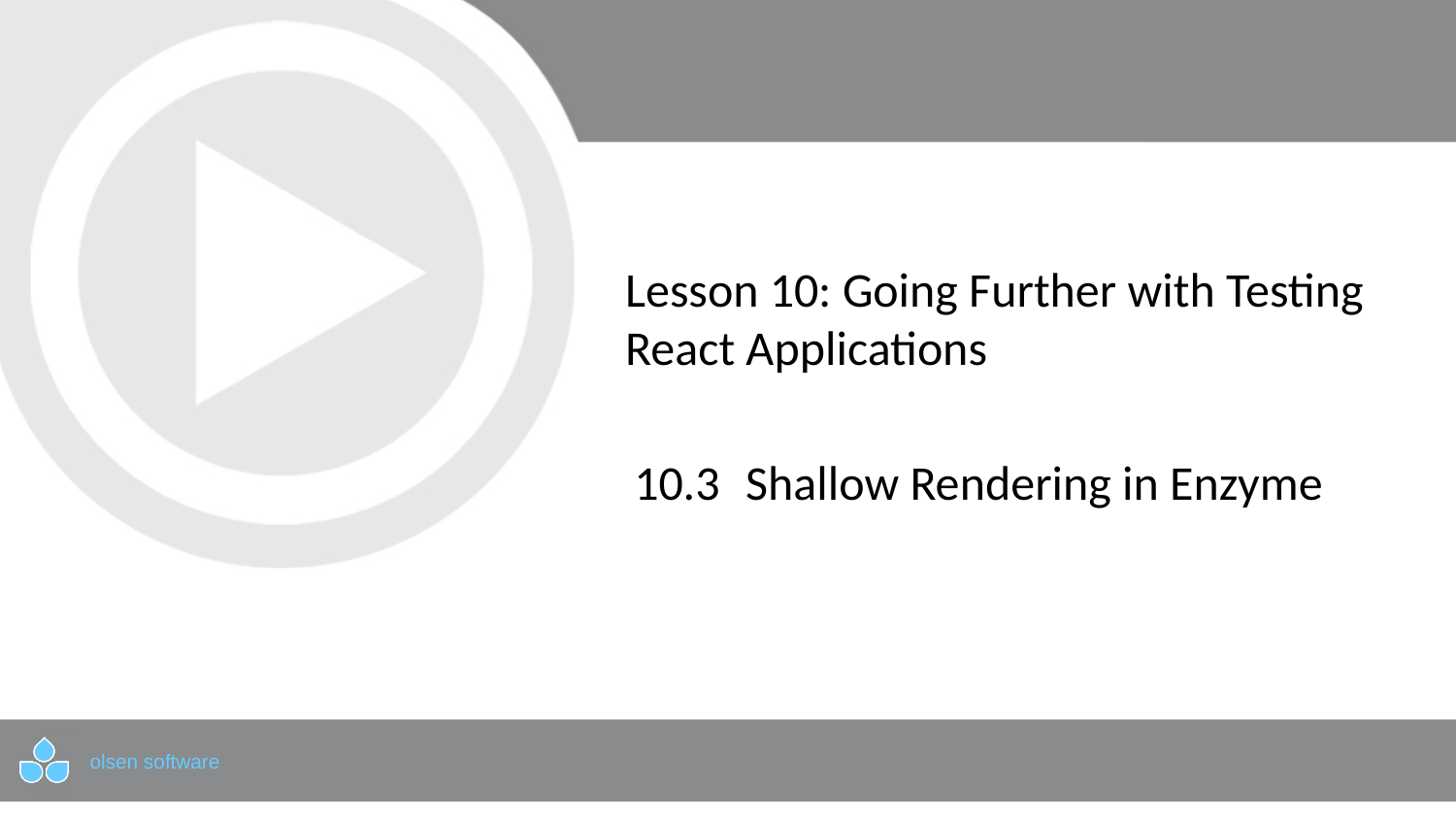

# Lesson 10: Going Further with Testing React Applications
10.3	 Shallow Rendering in Enzyme